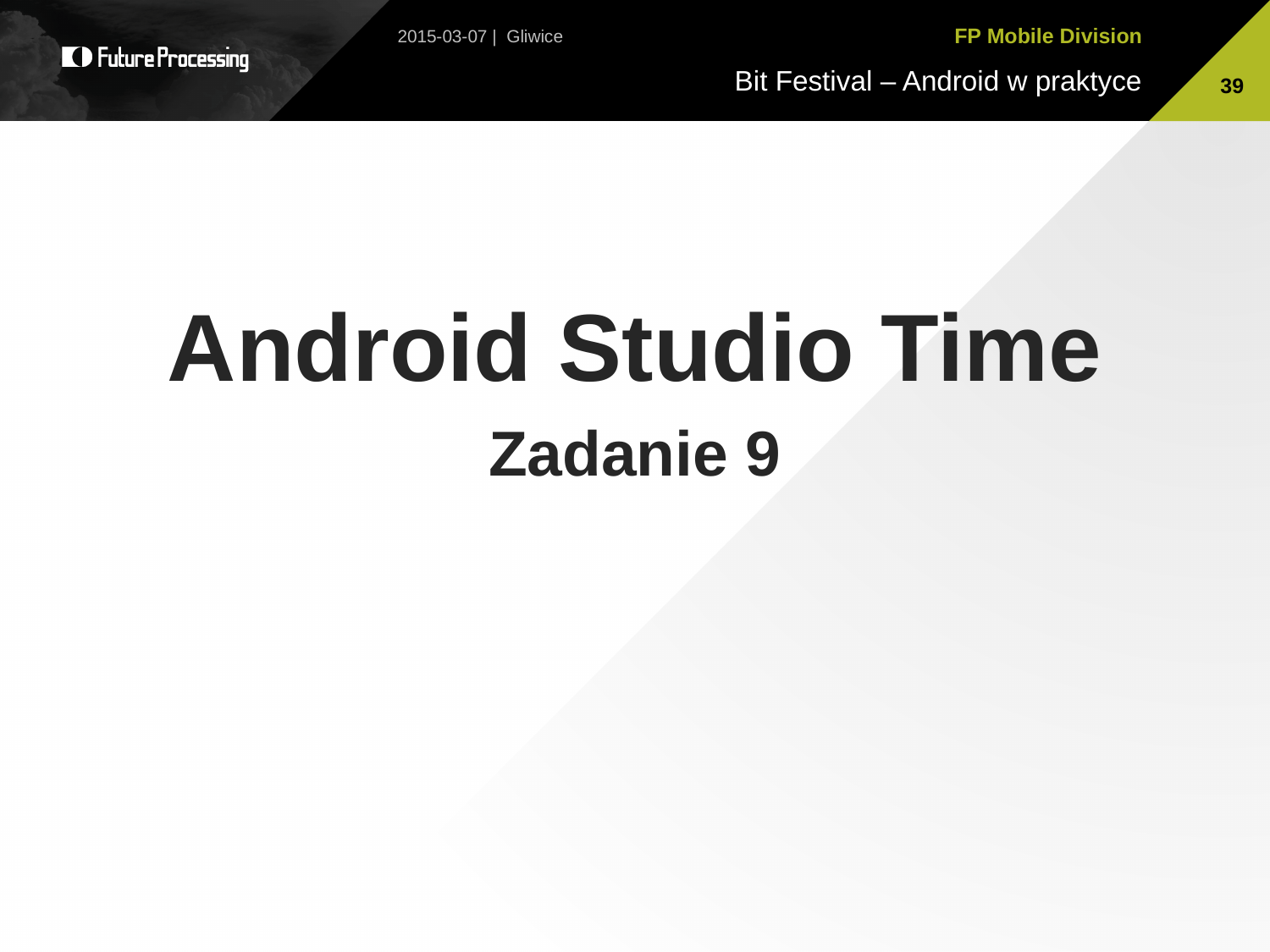

2015-03-07 |  Gliwice
39

Android Studio Time
Zadanie 9